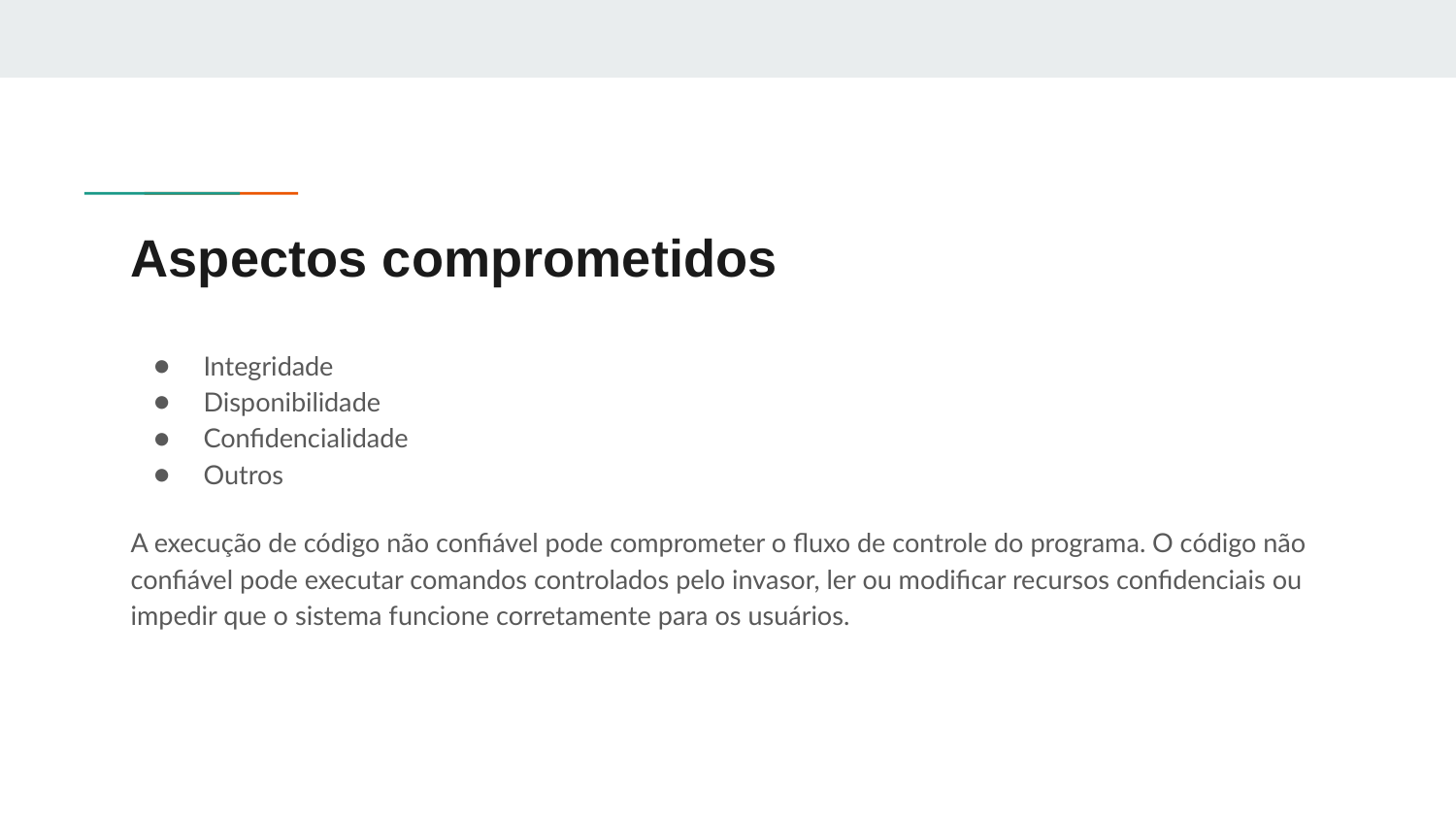

# Aspectos comprometidos
Integridade
Disponibilidade
Confidencialidade
Outros
A execução de código não confiável pode comprometer o fluxo de controle do programa. O código não confiável pode executar comandos controlados pelo invasor, ler ou modificar recursos confidenciais ou impedir que o sistema funcione corretamente para os usuários.